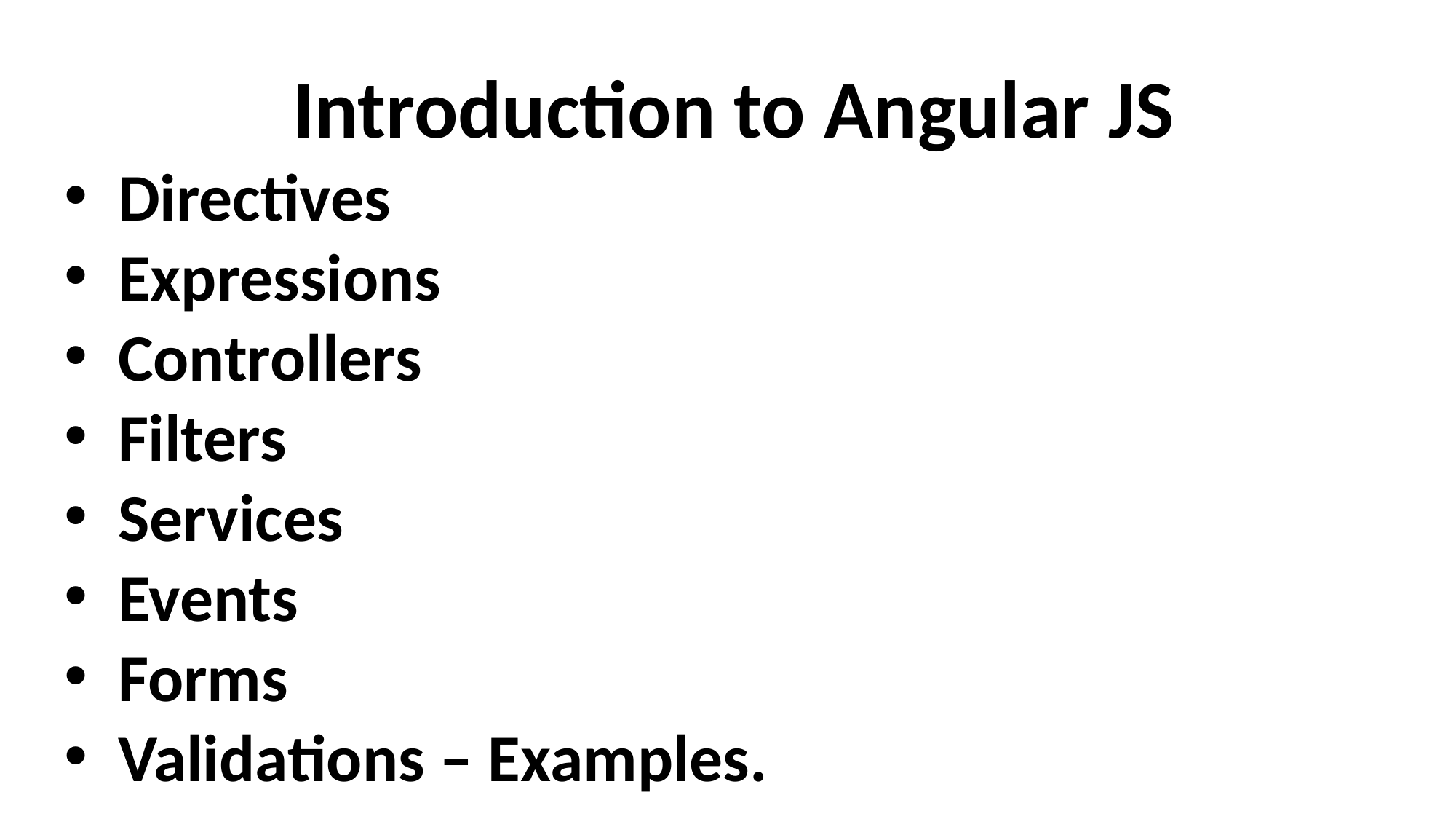

Introduction to Angular JS
  Directives
  Expressions
  Controllers
  Filters
  Services
  Events
  Forms
  Validations – Examples.